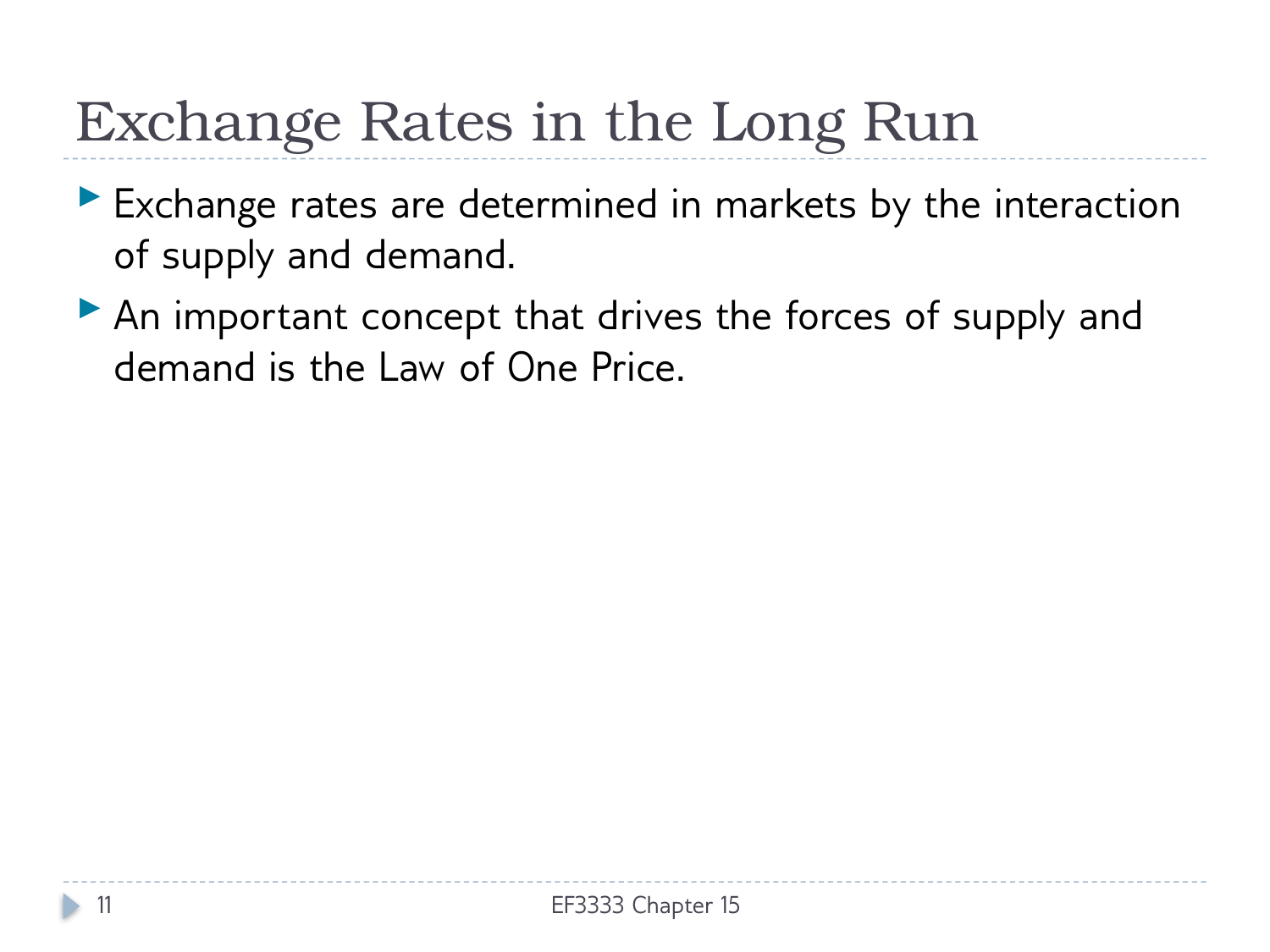

# Exchange Rates in the Long Run
Exchange rates are determined in markets by the interaction of supply and demand.
An important concept that drives the forces of supply and demand is the Law of One Price.
11
EF3333 Chapter 15